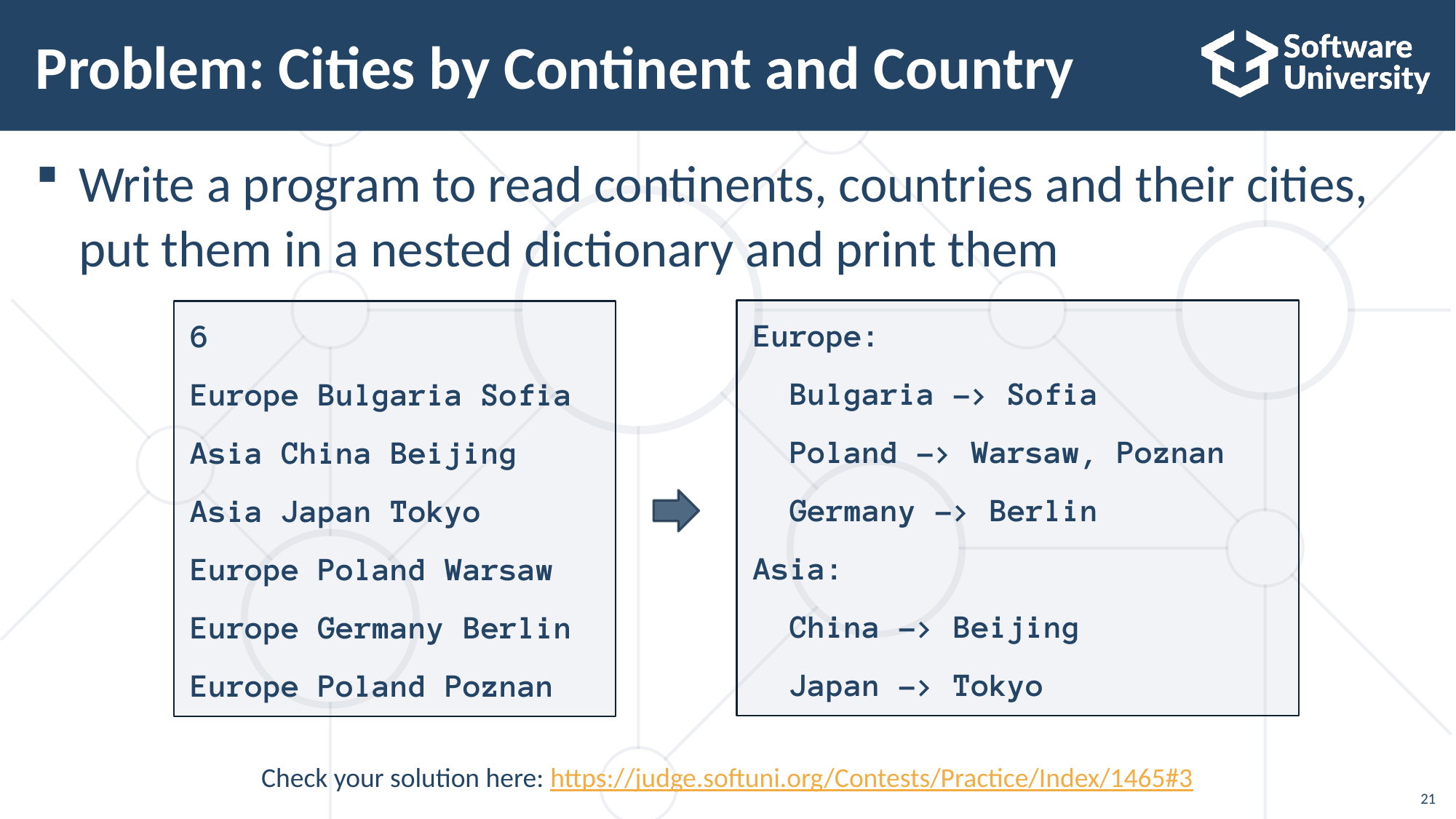

# Problem: Cities by Continent and Country
Write a program to read continents, countries and their cities,
put them in a nested dictionary and print them
Europe:
  Bulgaria -> Sofia
  Poland -> Warsaw, Poznan
  Germany -> Berlin
Asia:
  China -> Beijing
  Japan -> Tokyo
6
Europe Bulgaria Sofia
Asia China Beijing
Asia Japan Tokyo
Europe Poland Warsaw
Europe Germany Berlin
Europe Poland Poznan

Check your solution here: https://judge.softuni.org/Contests/Practice/Index/1465#3
21